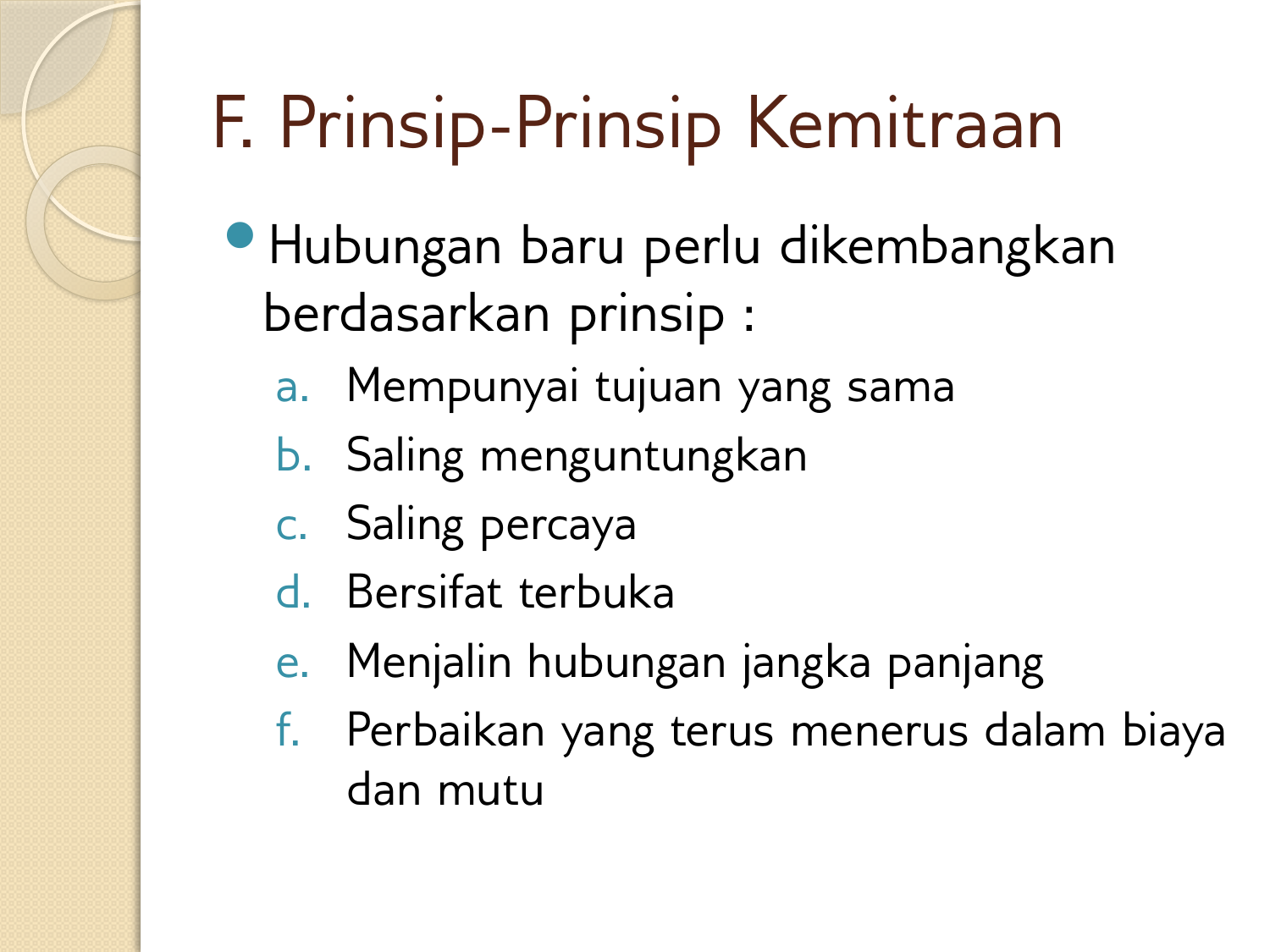

# F. Prinsip-Prinsip Kemitraan
Hubungan baru perlu dikembangkan berdasarkan prinsip :
Mempunyai tujuan yang sama
Saling menguntungkan
Saling percaya
Bersifat terbuka
Menjalin hubungan jangka panjang
Perbaikan yang terus menerus dalam biaya dan mutu